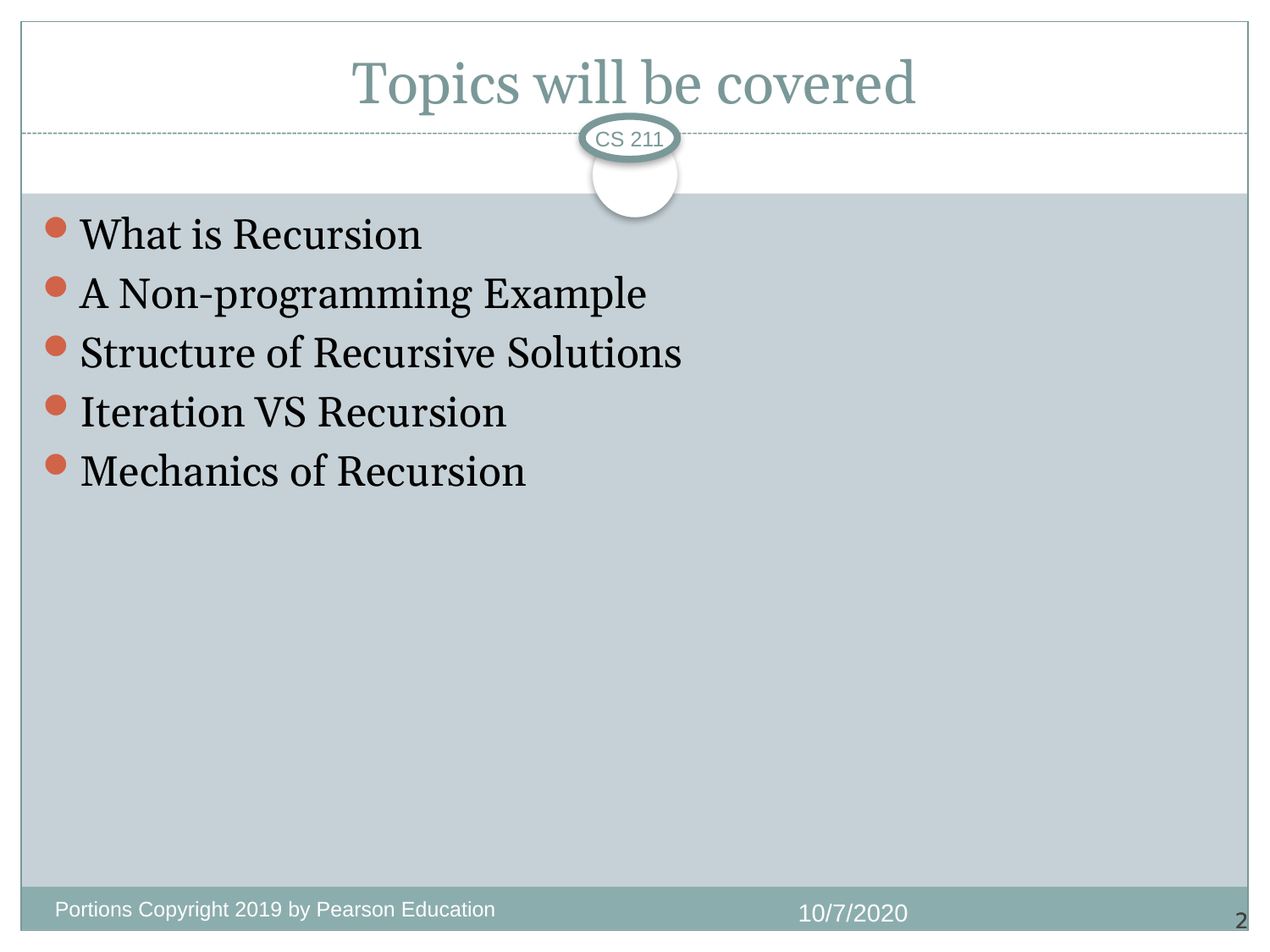

# Topics will be covered
CS 211
What is Recursion
A Non-programming Example
Structure of Recursive Solutions
Iteration VS Recursion
Mechanics of Recursion
Portions Copyright 2019 by Pearson Education
10/7/2020